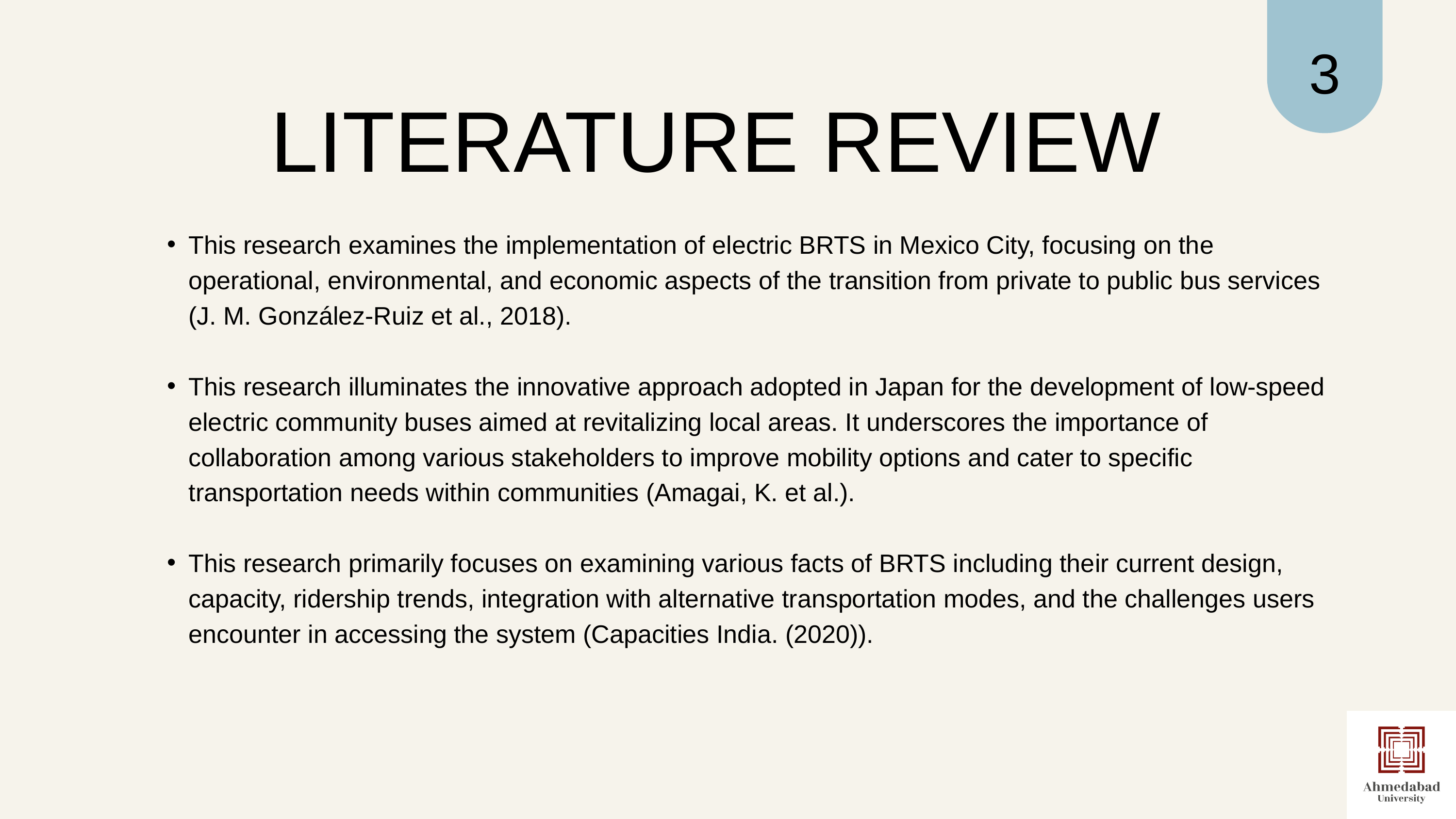

3
LITERATURE REVIEW
This research examines the implementation of electric BRTS in Mexico City, focusing on the operational, environmental, and economic aspects of the transition from private to public bus services (J. M. González-Ruiz et al., 2018).

This research illuminates the innovative approach adopted in Japan for the development of low-speed electric community buses aimed at revitalizing local areas. It underscores the importance of collaboration among various stakeholders to improve mobility options and cater to specific transportation needs within communities (Amagai, K. et al.).

This research primarily focuses on examining various facts of BRTS including their current design, capacity, ridership trends, integration with alternative transportation modes, and the challenges users encounter in accessing the system (Capacities India. (2020)).